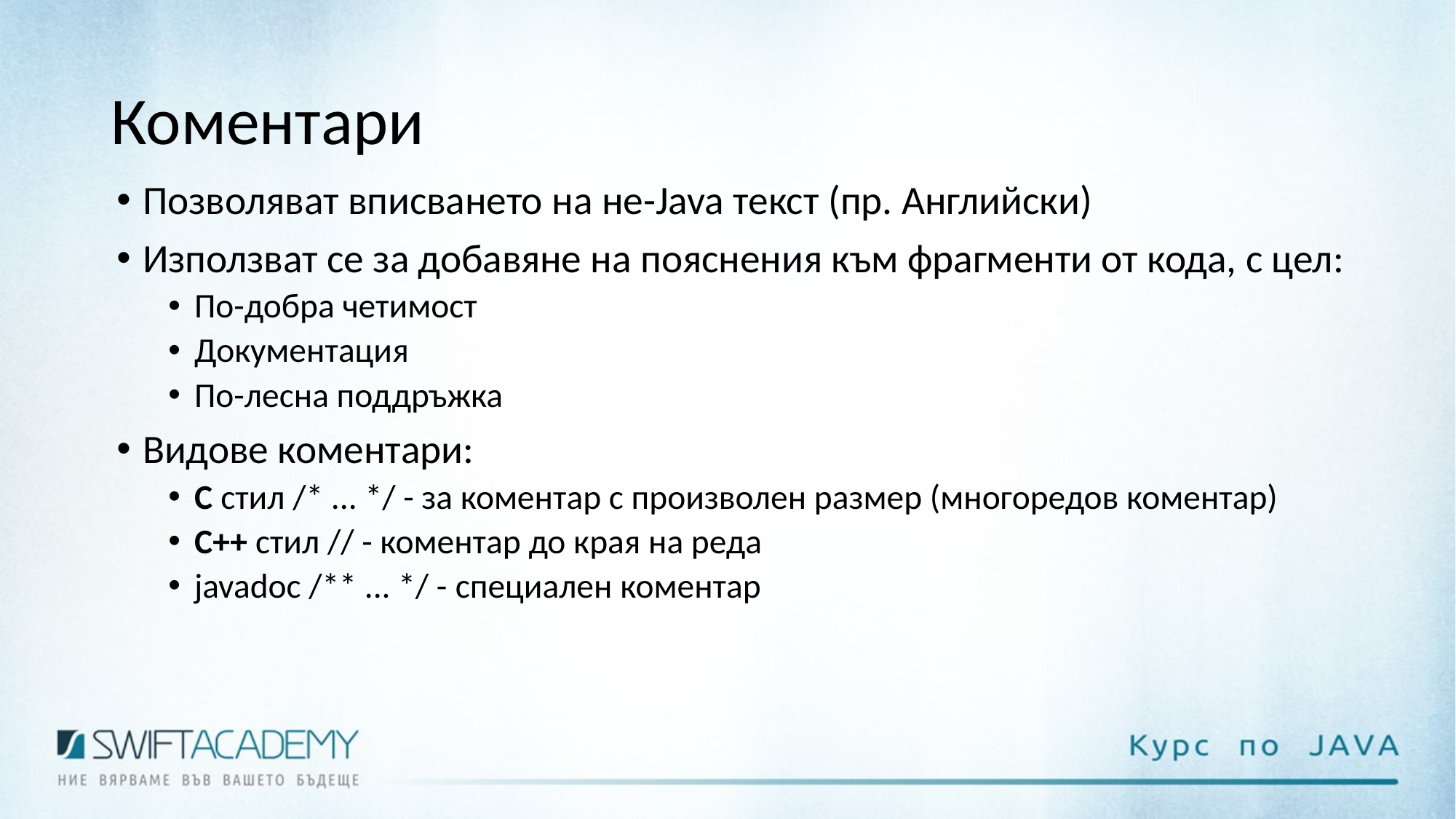

# Коментари
Позволяват вписването на не-Java текст (пр. Английски)
Използват се за добавяне на пояснения към фрагменти от кода, с цел:
По-добра четимост
Документация
По-лесна поддръжка
Видове коментари:
C стил /* ... */ - за коментар с произволен размер (многоредов коментар)
C++ стил // - коментар до края на реда
javadoc /** ... */ - специален коментар